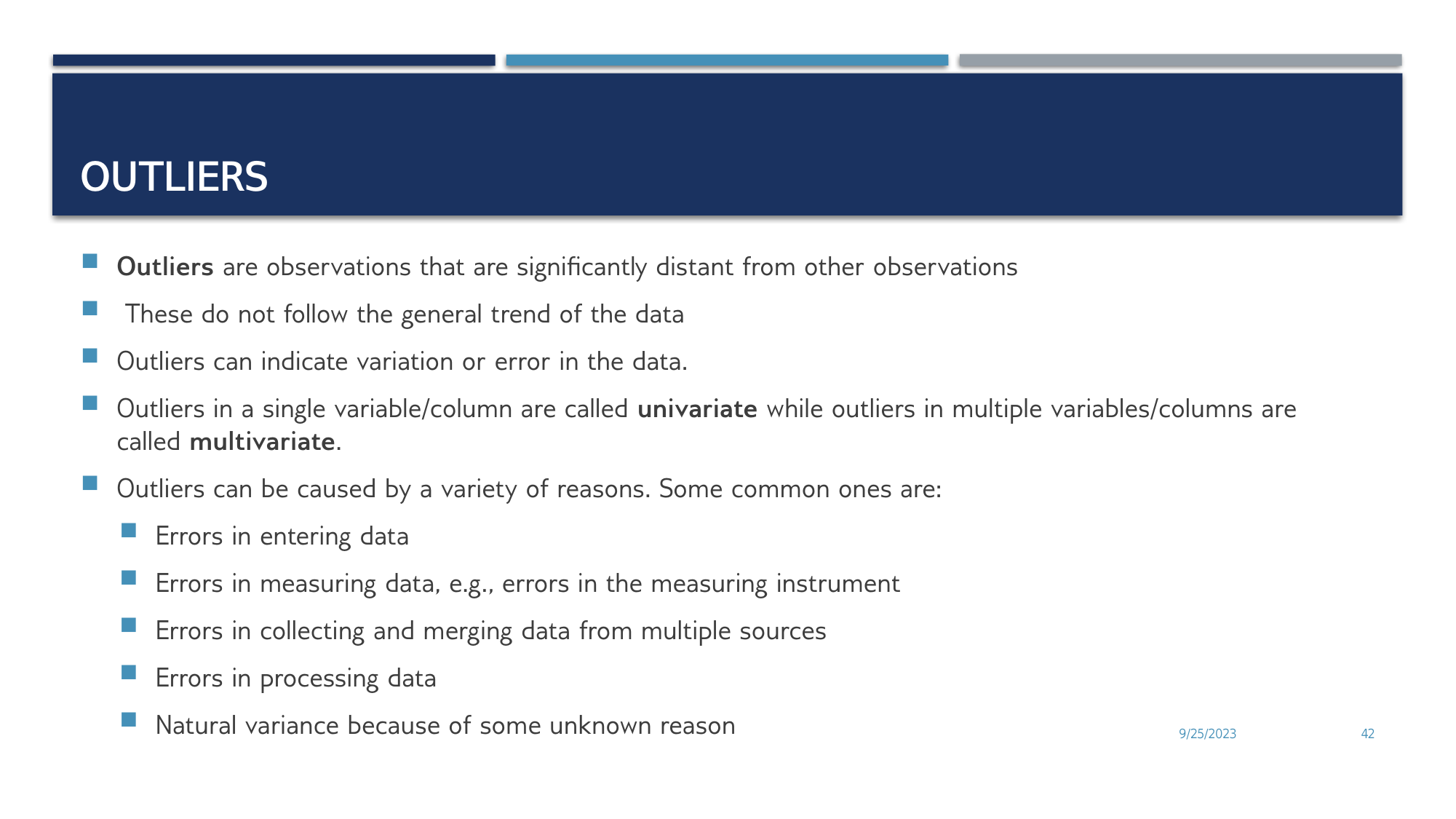

# Outliers
Outliers are observations that are significantly distant from other observations
 These do not follow the general trend of the data
Outliers can indicate variation or error in the data.
Outliers in a single variable/column are called univariate while outliers in multiple variables/columns are called multivariate.
Outliers can be caused by a variety of reasons. Some common ones are:
Errors in entering data
Errors in measuring data, e.g., errors in the measuring instrument
Errors in collecting and merging data from multiple sources
Errors in processing data
Natural variance because of some unknown reason

9/25/2023
42